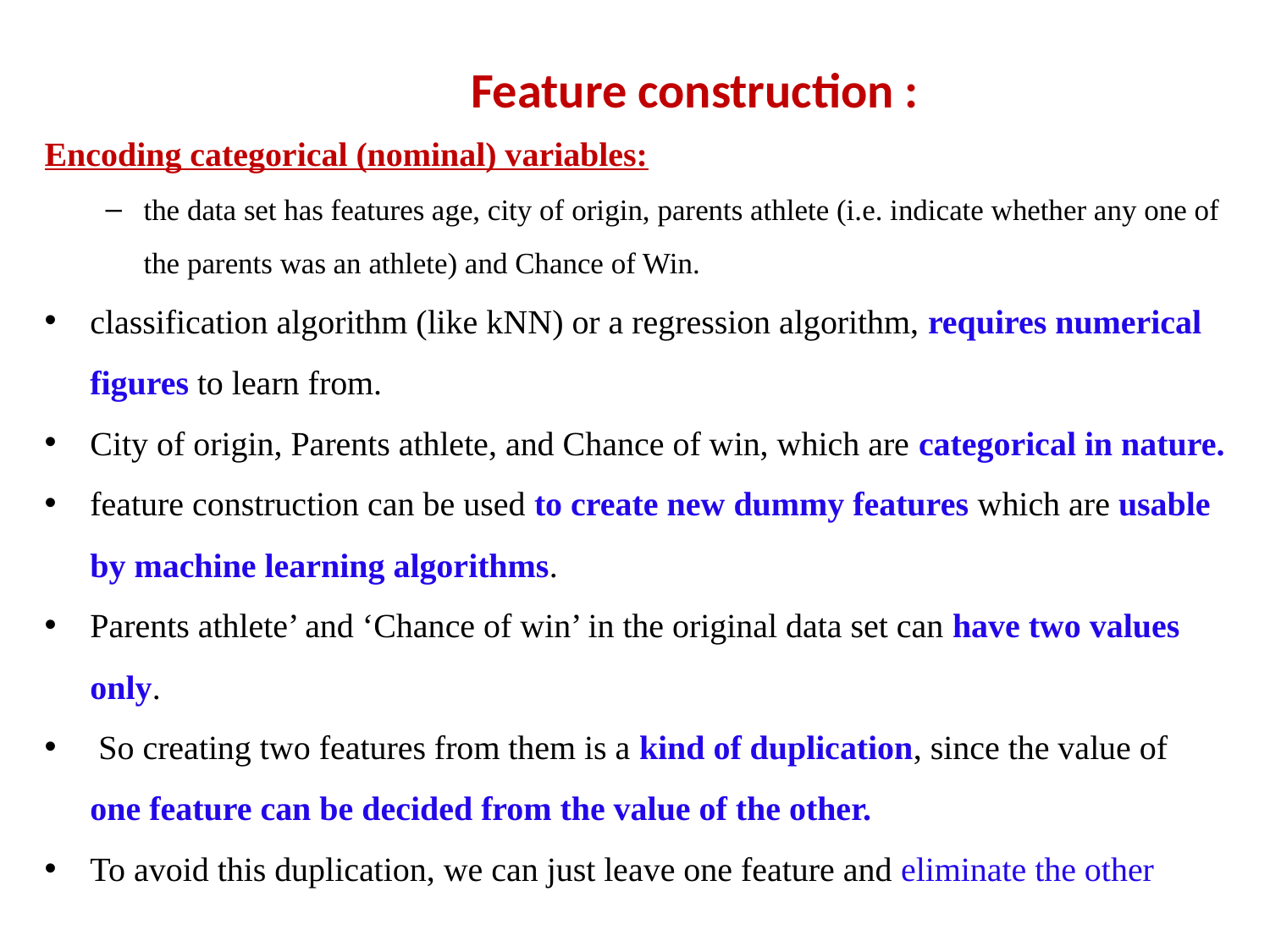

Feature construction :
Encoding categorical (nominal) variables:
the data set has features age, city of origin, parents athlete (i.e. indicate whether any one of the parents was an athlete) and Chance of Win.
classification algorithm (like kNN) or a regression algorithm, requires numerical figures to learn from.
City of origin, Parents athlete, and Chance of win, which are categorical in nature.
feature construction can be used to create new dummy features which are usable by machine learning algorithms.
Parents athlete’ and ‘Chance of win’ in the original data set can have two values only.
 So creating two features from them is a kind of duplication, since the value of one feature can be decided from the value of the other.
To avoid this duplication, we can just leave one feature and eliminate the other